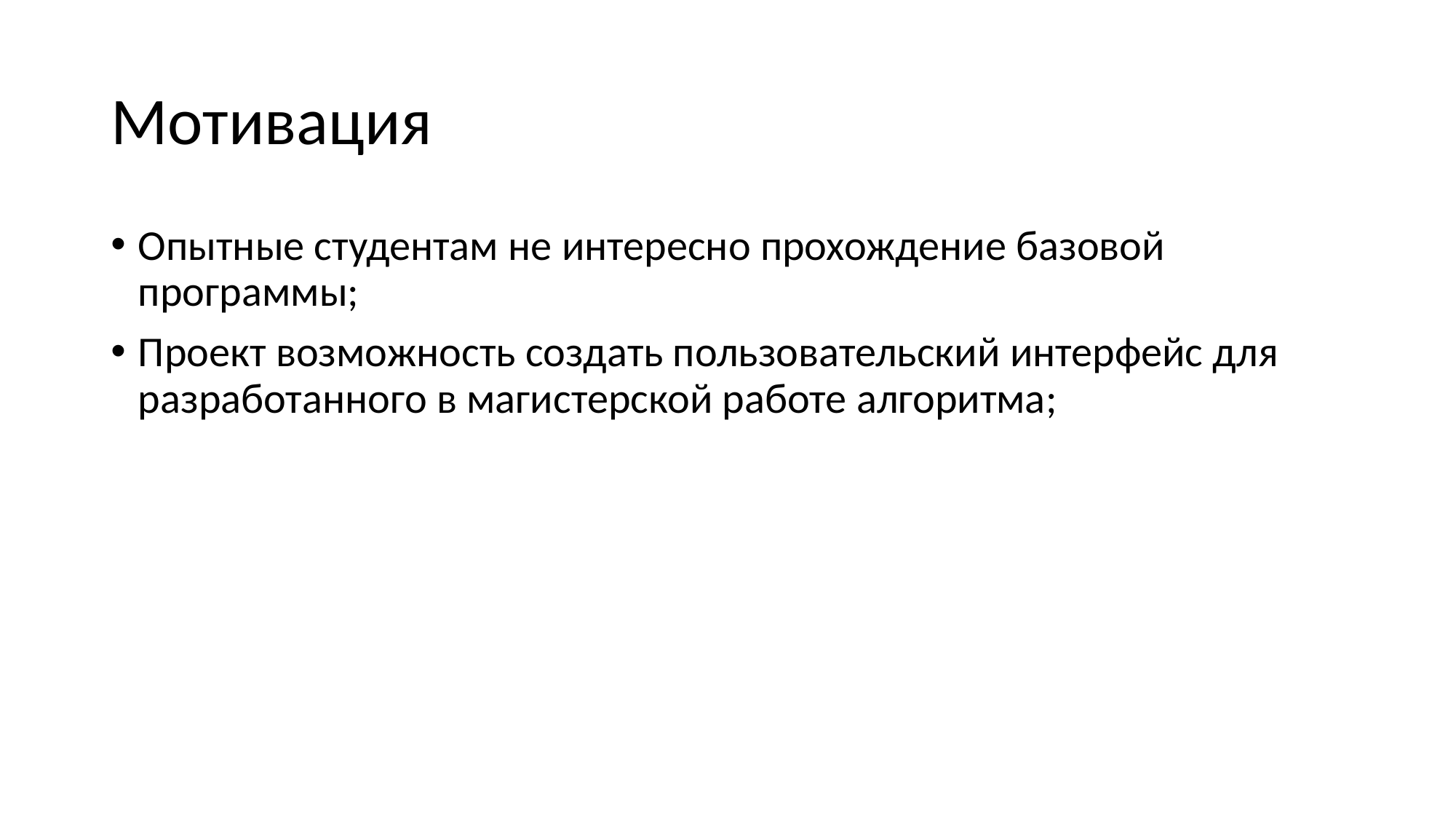

# Мотивация
Опытные студентам не интересно прохождение базовой программы;
Проект возможность создать пользовательский интерфейс для разработанного в магистерской работе алгоритма;